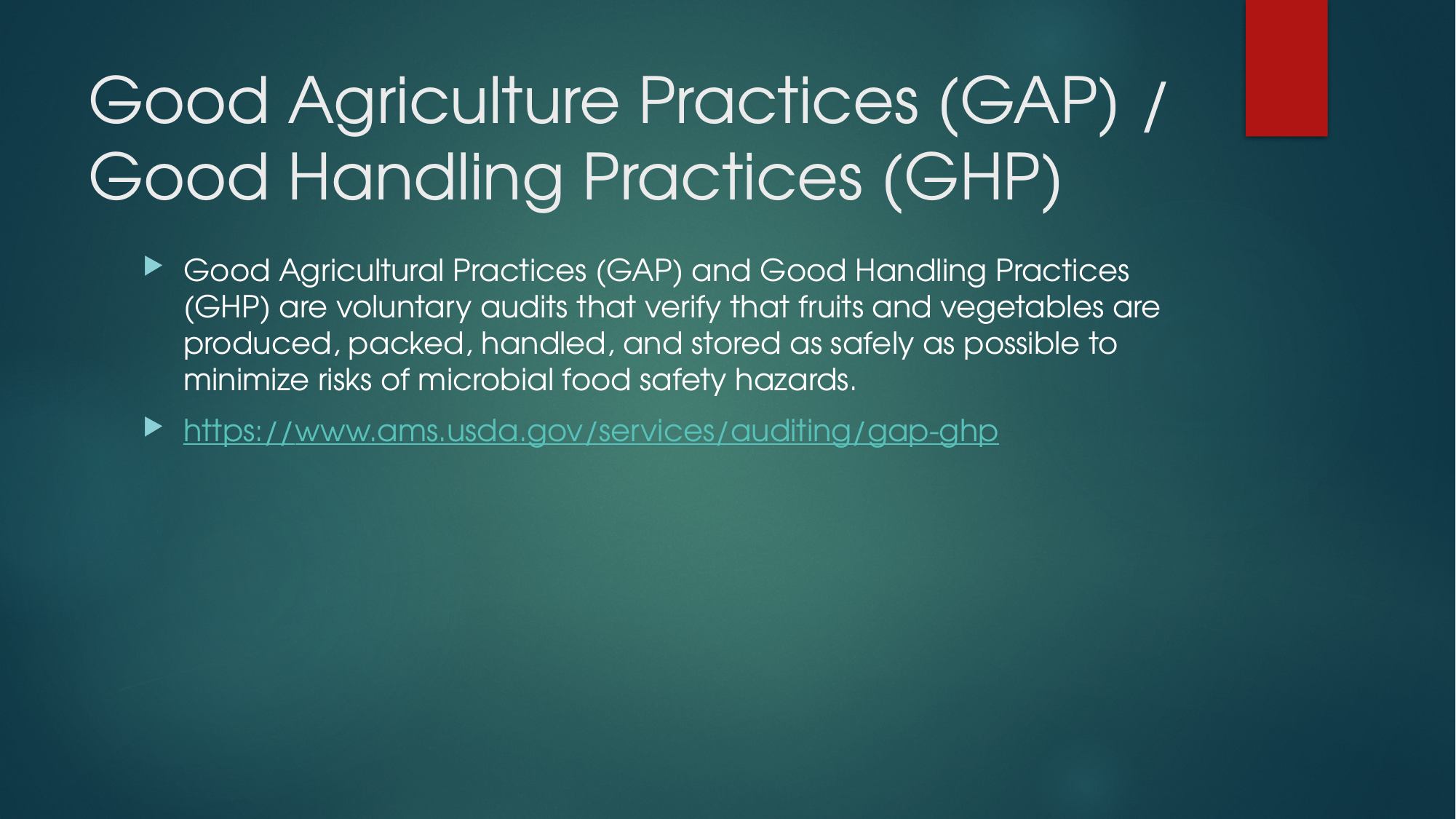

# Good Agriculture Practices (GAP) / Good Handling Practices (GHP)
Good Agricultural Practices (GAP) and Good Handling Practices (GHP) are voluntary audits that verify that fruits and vegetables are produced, packed, handled, and stored as safely as possible to minimize risks of microbial food safety hazards.
https://www.ams.usda.gov/services/auditing/gap-ghp